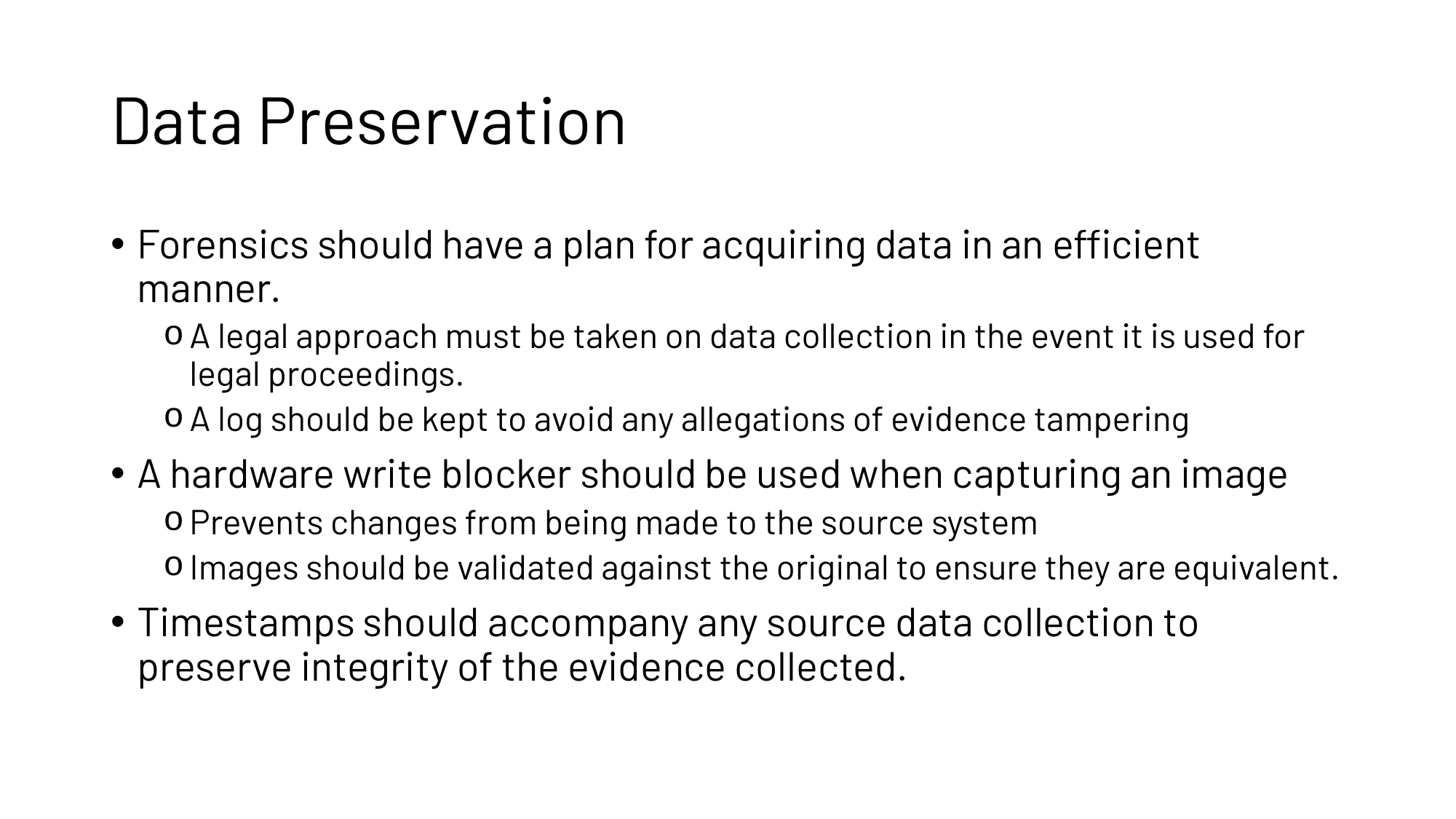

# Data Preservation
Forensics should have a plan for acquiring data in an efficient manner.
A legal approach must be taken on data collection in the event it is used for legal proceedings.
A log should be kept to avoid any allegations of evidence tampering
A hardware write blocker should be used when capturing an image
Prevents changes from being made to the source system
Images should be validated against the original to ensure they are equivalent.
Timestamps should accompany any source data collection to preserve integrity of the evidence collected.